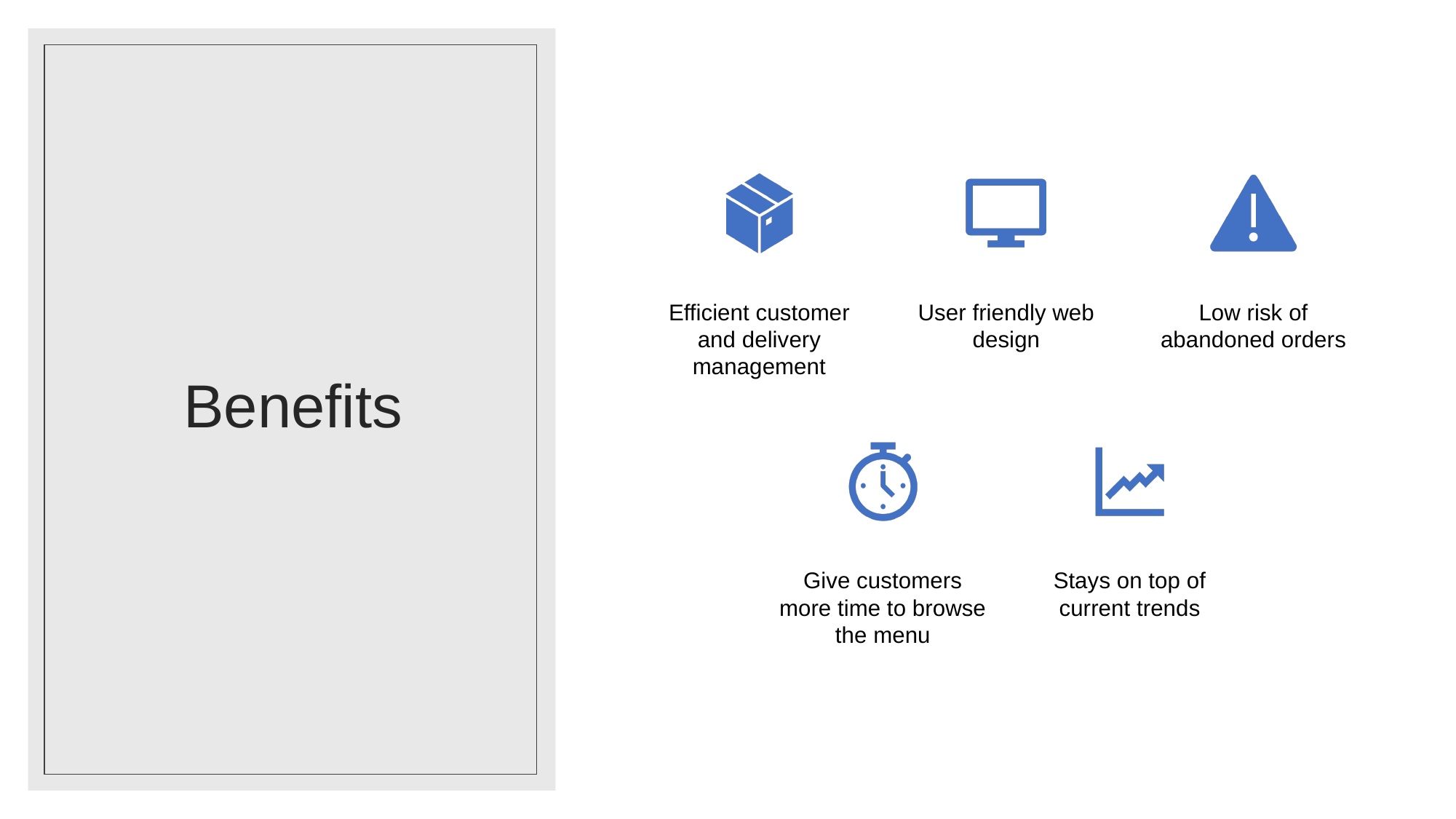

# Benefits
Efficient customer and delivery management
User friendly web design
Low risk of abandoned orders
Give customers more time to browse the menu
Stays on top of current trends